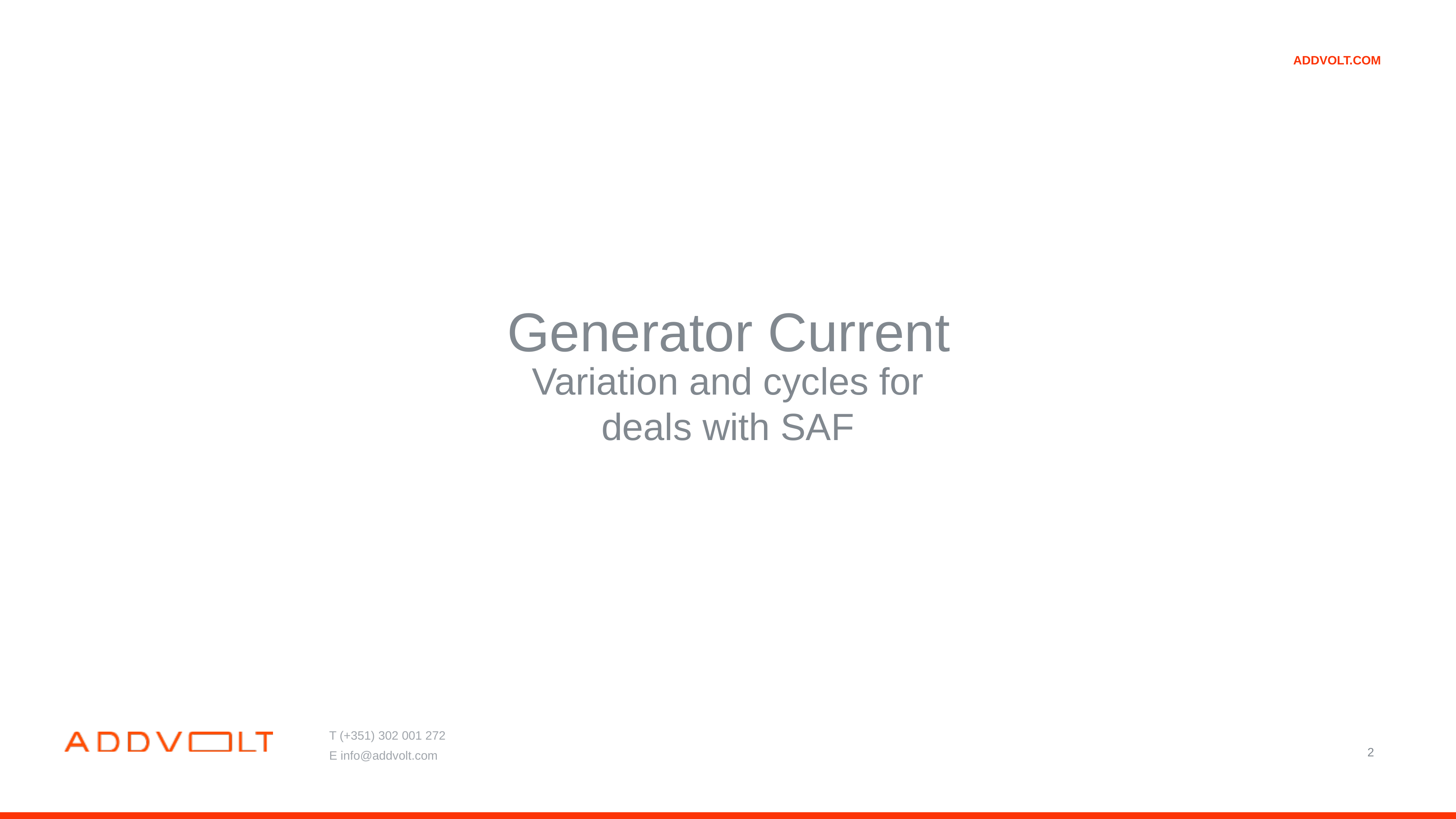

Generator Current
Variation and cycles for deals with SAF